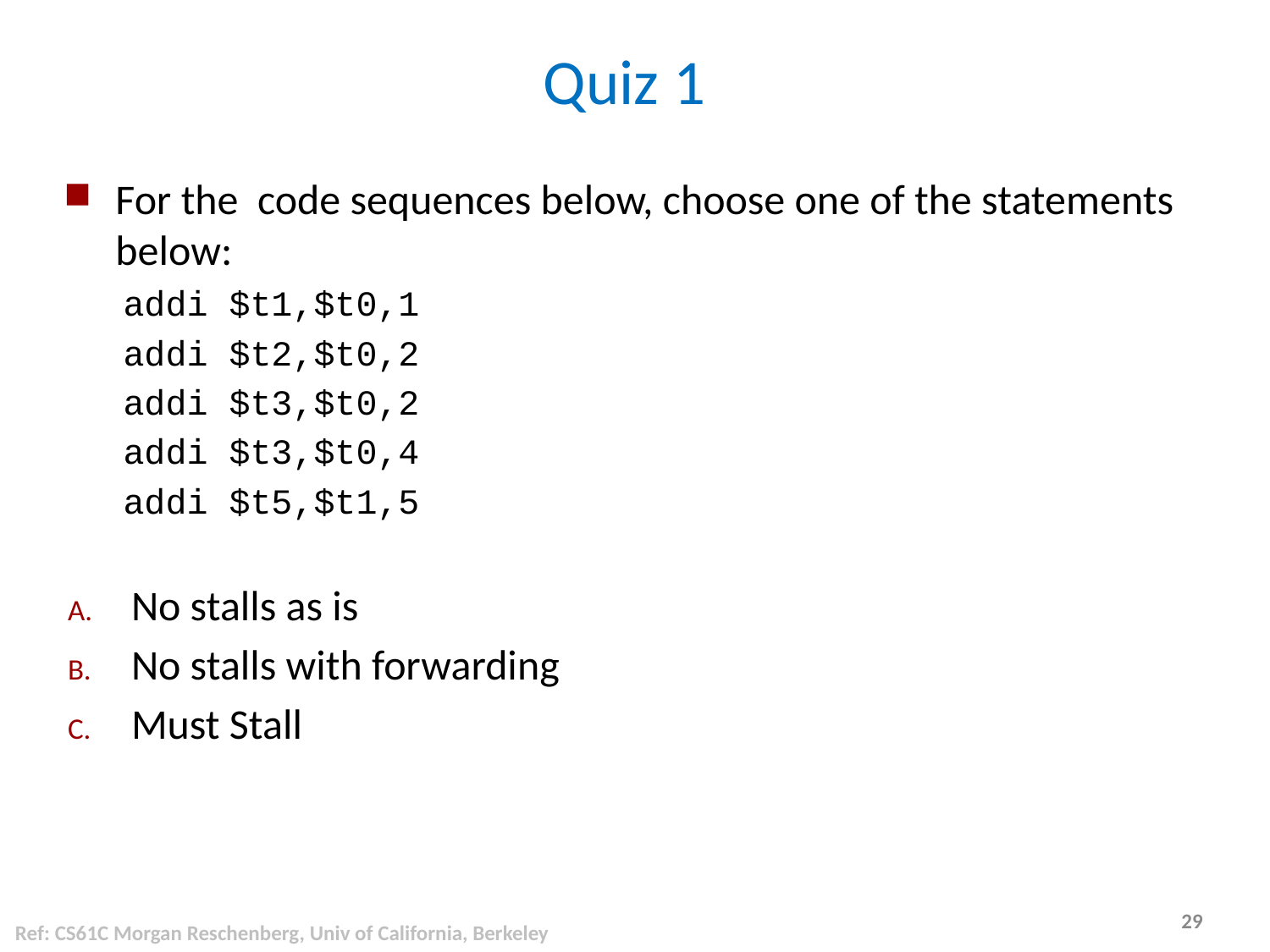

# Quiz 1
For the  code sequences below, choose one of the statements below:
addi $t1,$t0,1
addi $t2,$t0,2
addi $t3,$t0,2
addi $t3,$t0,4
addi $t5,$t1,5

No stalls as is
No stalls with forwarding
Must Stall

Ref: CS61C Morgan Reschenberg, Univ of California, Berkeley